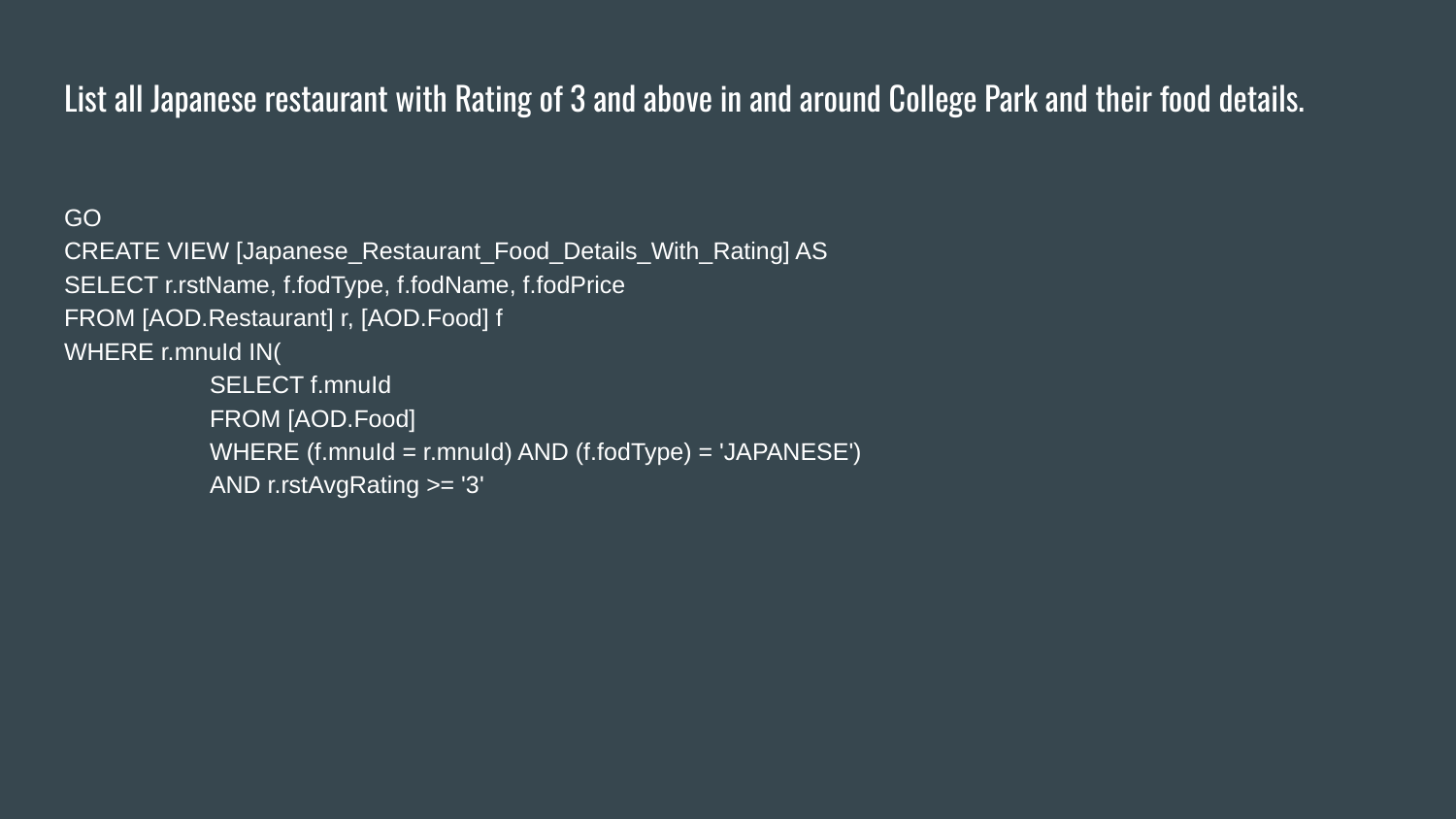

# List all Japanese restaurant with Rating of 3 and above in and around College Park and their food details.
GO
CREATE VIEW [Japanese_Restaurant_Food_Details_With_Rating] AS
SELECT r.rstName, f.fodType, f.fodName, f.fodPrice
FROM [AOD.Restaurant] r, [AOD.Food] f
WHERE r.mnuId IN(
	SELECT f.mnuId
	FROM [AOD.Food]
	WHERE (f.mnuId = r.mnuId) AND (f.fodType) = 'JAPANESE')
	AND r.rstAvgRating >= '3'